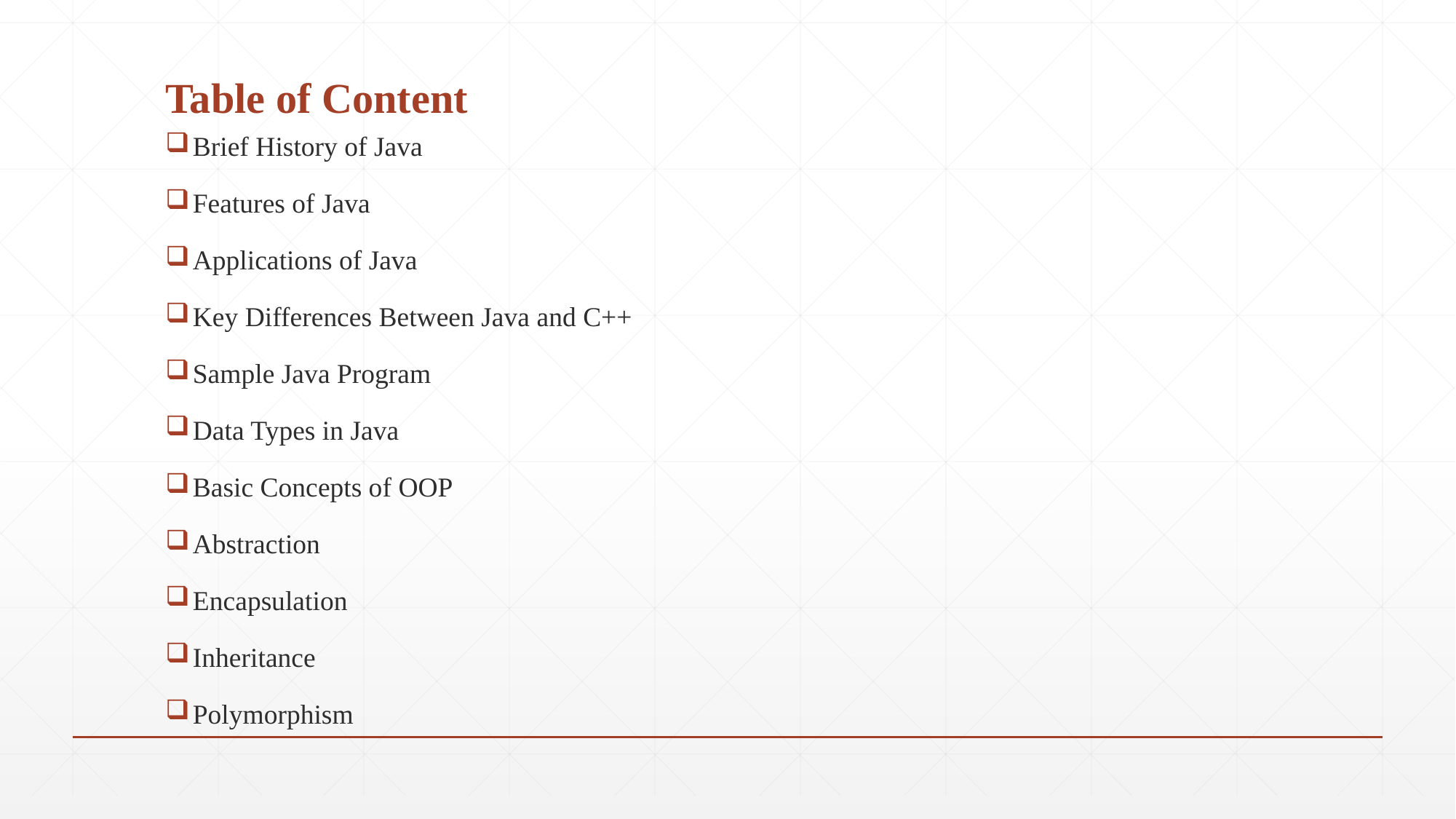

# Table of Content
Brief History of Java
Features of Java
Applications of Java
Key Differences Between Java and C++
Sample Java Program
Data Types in Java
Basic Concepts of OOP
Abstraction
Encapsulation
Inheritance
Polymorphism